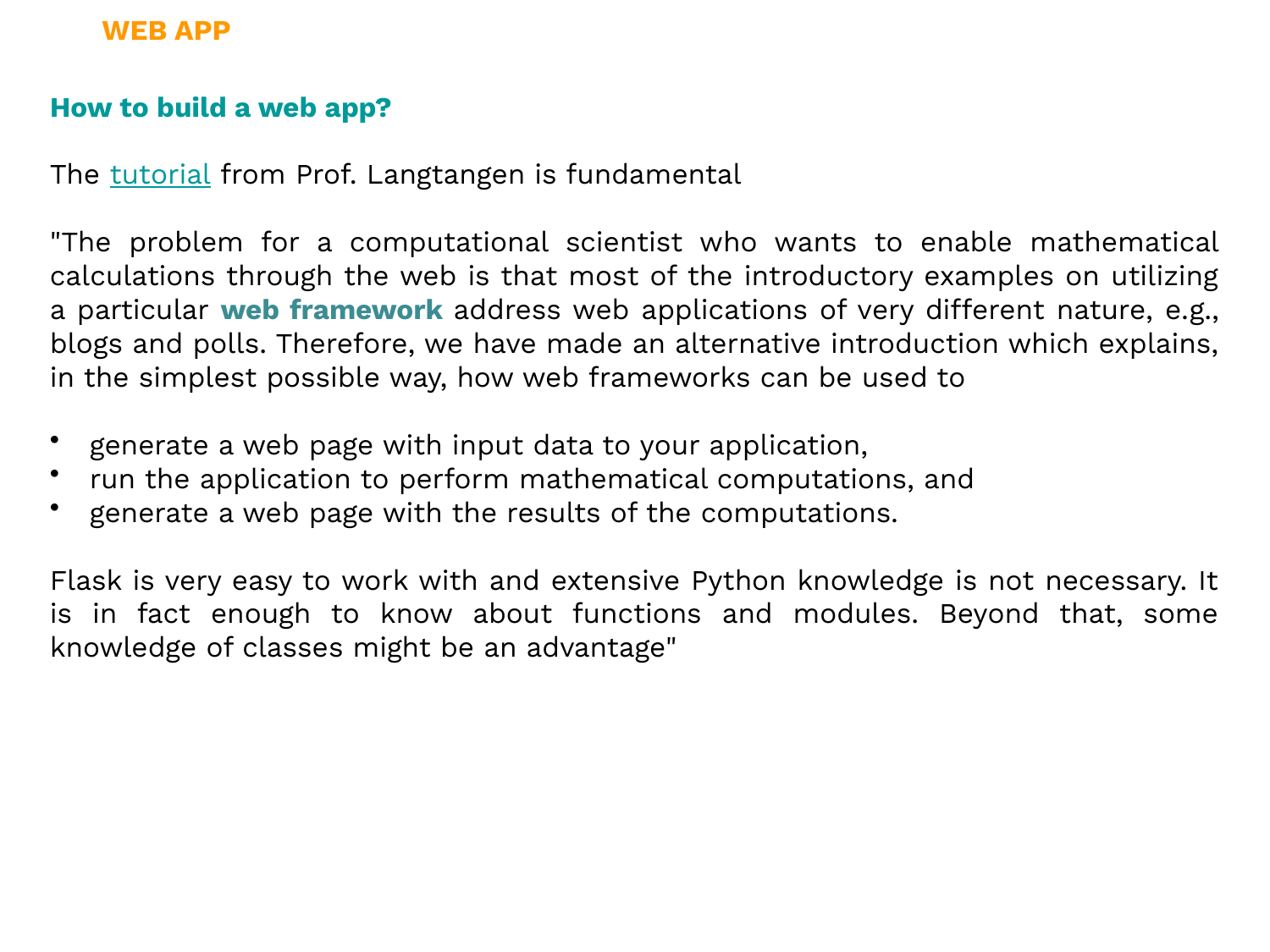

WEB APP
How to build a web app?

The tutorial from Prof. Langtangen is fundamental

"The problem for a computational scientist who wants to enable mathematical calculations through the web is that most of the introductory examples on utilizing a particular web framework address web applications of very different nature, e.g., blogs and polls. Therefore, we have made an alternative introduction which explains, in the simplest possible way, how web frameworks can be used to

generate a web page with input data to your application,
run the application to perform mathematical computations, and
generate a web page with the results of the computations.

Flask is very easy to work with and extensive Python knowledge is not necessary. It is in fact enough to know about functions and modules. Beyond that, some knowledge of classes might be an advantage"